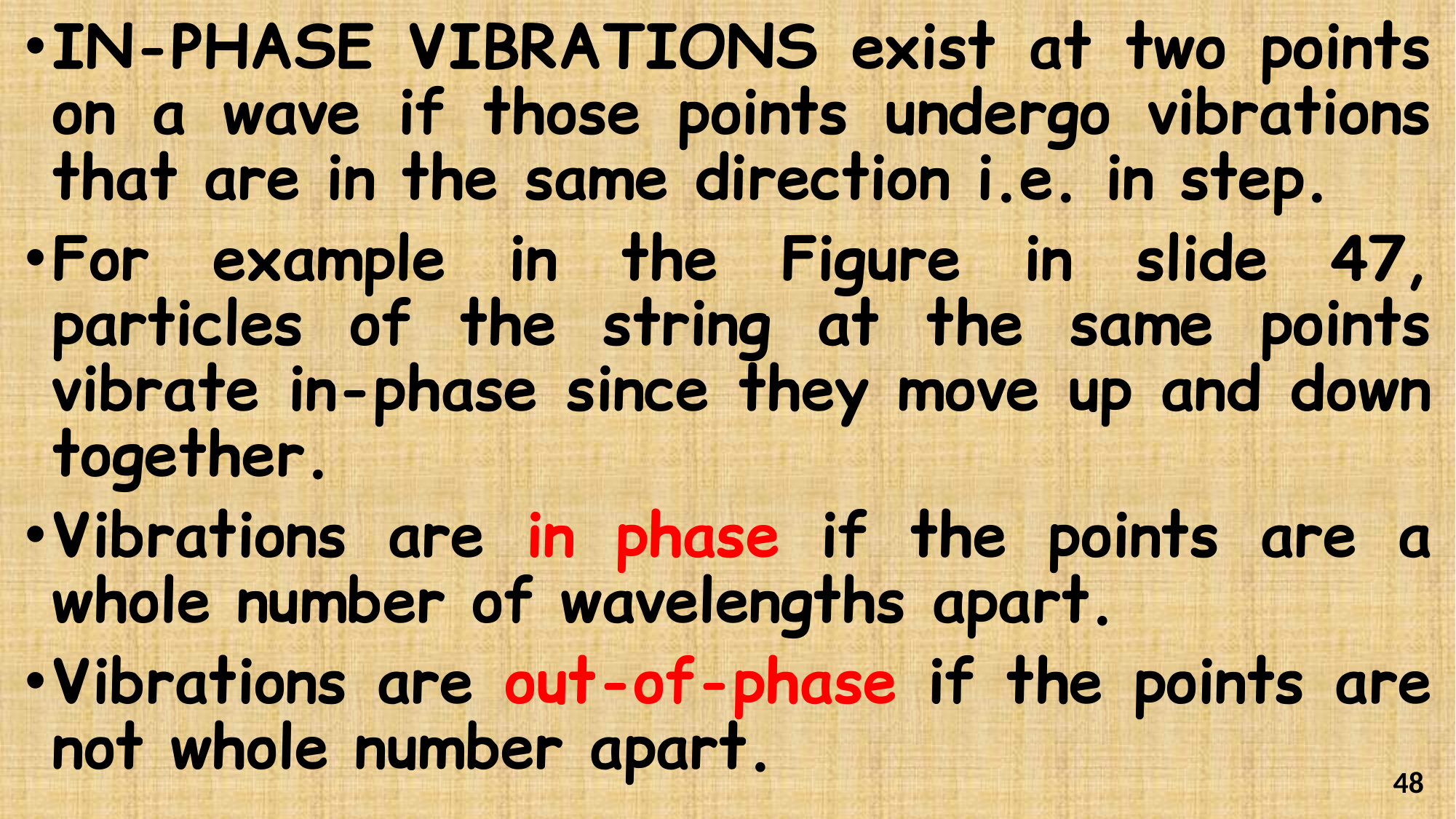

IN-PHASE VIBRATIONS exist at two points on a wave if those points undergo vibrations that are in the same direction i.e. in step.
For example in the Figure in slide 47, particles of the string at the same points vibrate in-phase since they move up and down together.
Vibrations are in phase if the points are a whole number of wavelengths apart.
Vibrations are out-of-phase if the points are not whole number apart.
48